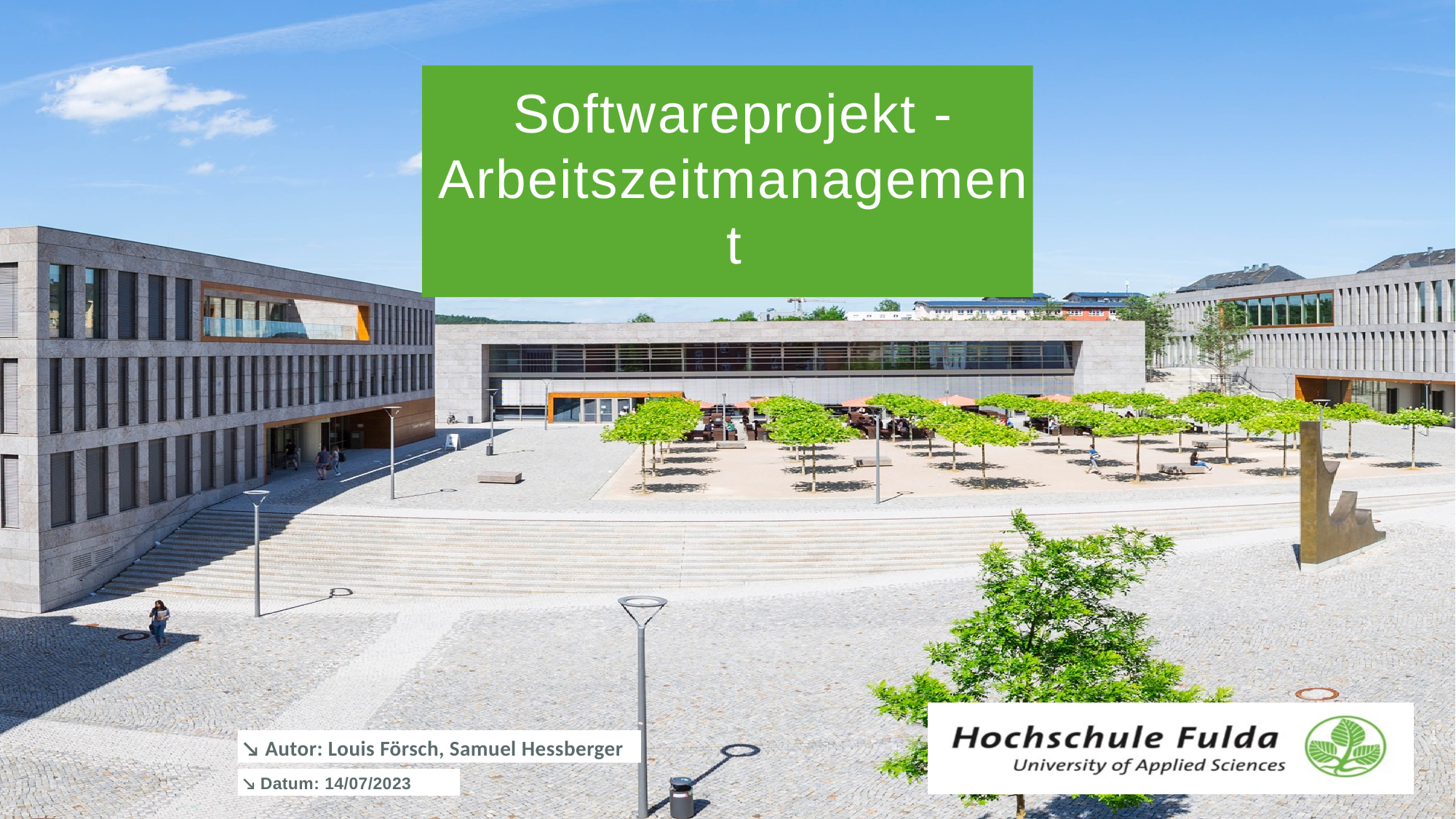

Softwareprojekt - Arbeitszeitmanagement
↘ Autor: Louis Försch, Samuel Hessberger
↘ Datum: 14/07/2023